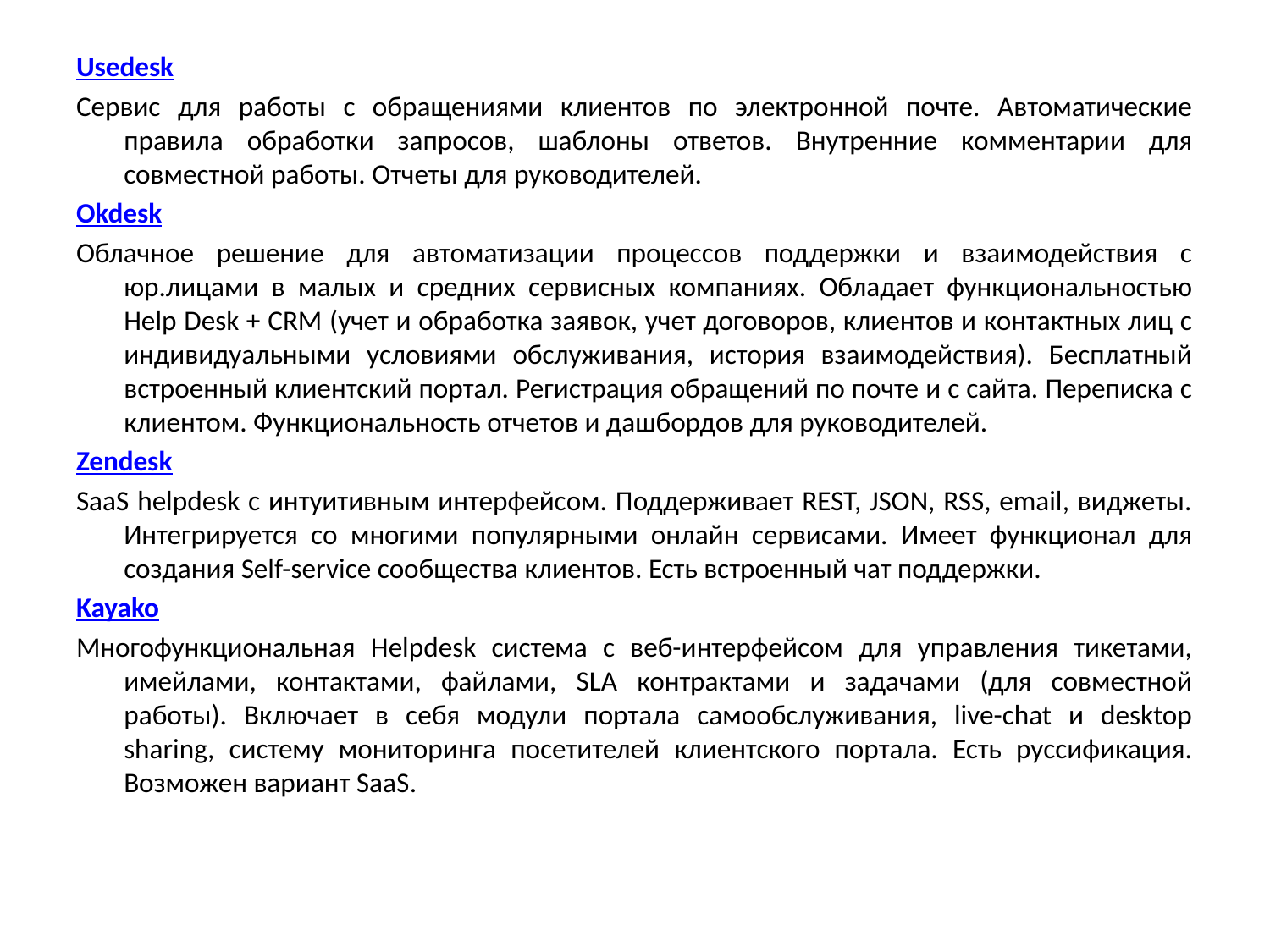

Usedesk
Сервис для работы с обращениями клиентов по электронной почте. Автоматические правила обработки запросов, шаблоны ответов. Внутренние комментарии для совместной работы. Отчеты для руководителей.
Okdesk
Облачное решение для автоматизации процессов поддержки и взаимодействия с юр.лицами в малых и средних сервисных компаниях. Обладает функциональностью Help Desk + CRM (учет и обработка заявок, учет договоров, клиентов и контактных лиц с индивидуальными условиями обслуживания, история взаимодействия). Бесплатный встроенный клиентский портал. Регистрация обращений по почте и с сайта. Переписка с клиентом. Функциональность отчетов и дашбордов для руководителей.
Zendesk
SaaS helpdesk с интуитивным интерфейсом. Поддерживает REST, JSON, RSS, email, виджеты. Интегрируется со многими популярными онлайн сервисами. Имеет функционал для создания Self-service сообщества клиентов. Есть встроенный чат поддержки.
Kayako
Многофункциональная Helpdesk система с веб-интерфейсом для управления тикетами, имейлами, контактами, файлами, SLA контрактами и задачами (для совместной работы). Включает в себя модули портала самообслуживания, live-chat и desktop sharing, систему мониторинга посетителей клиентского портала. Есть руссификация. Возможен вариант SaaS.